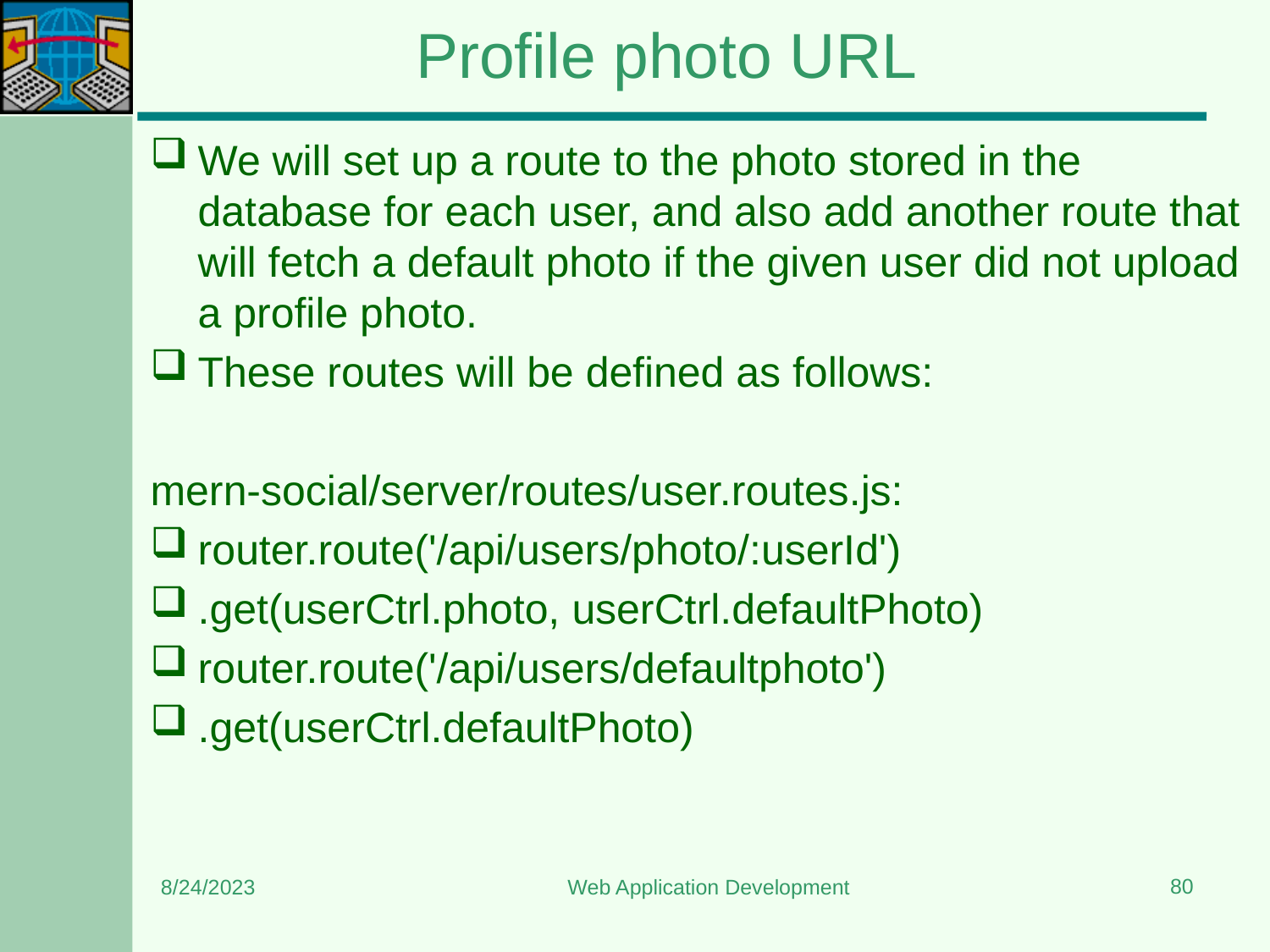

# Profile photo URL
We will set up a route to the photo stored in the database for each user, and also add another route that will fetch a default photo if the given user did not upload a profile photo.
These routes will be defined as follows:

mern-social/server/routes/user.routes.js:
router.route('/api/users/photo/:userId')
.get(userCtrl.photo, userCtrl.defaultPhoto)
router.route('/api/users/defaultphoto')
.get(userCtrl.defaultPhoto)
80
8/24/2023
Web Application Development